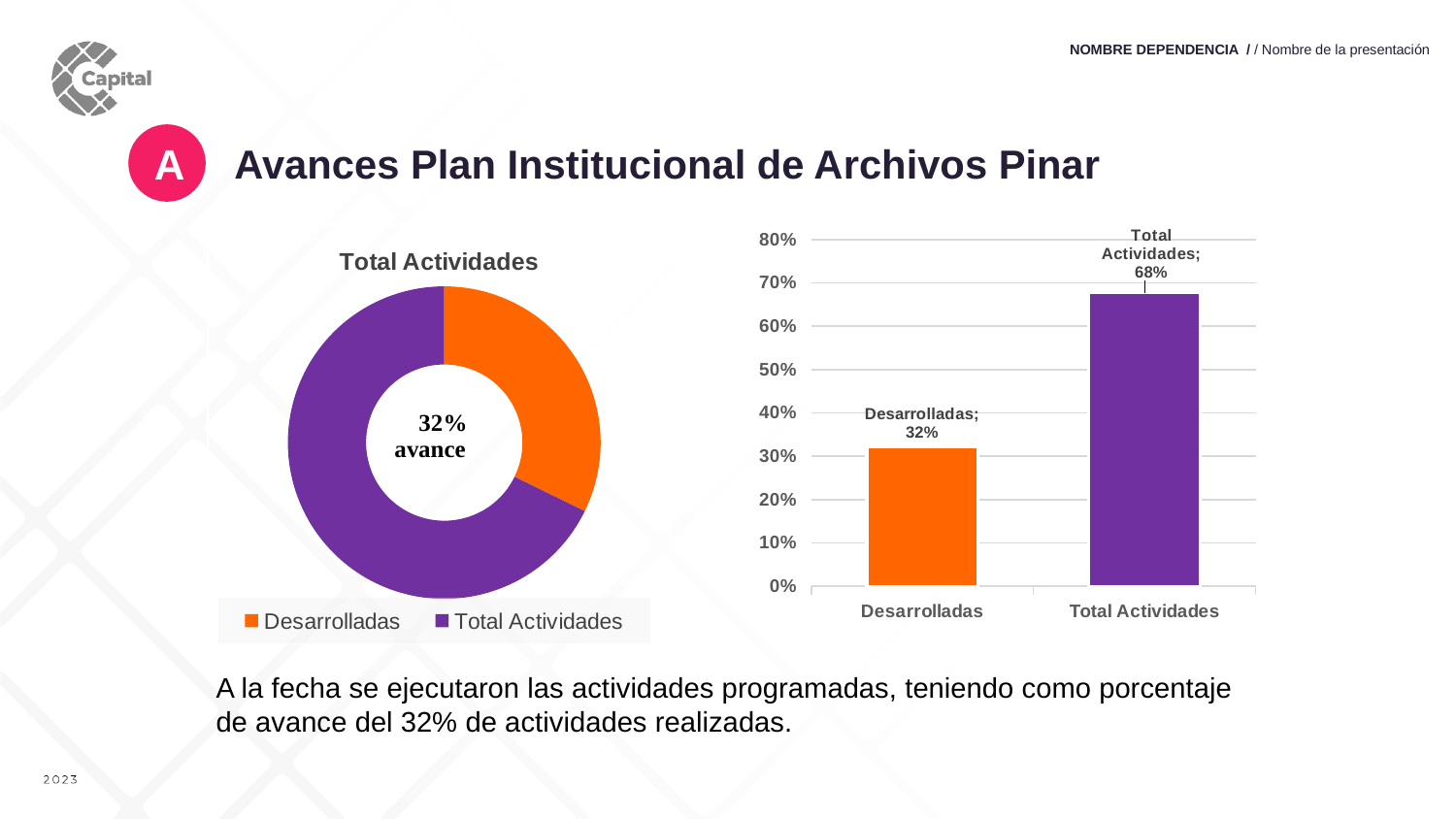

NOMBRE DEPENDENCIA  / / Nombre de la presentación
A
Avances Plan Institucional de Archivos Pinar

### Chart

| Category | Total Actividades |
|---|---|
| Desarrolladas | 0.3222222222222222 |
| Total Actividades | 0.6777777777777778 |

### Chart:

| Category | Total Actividades |
|---|---|
| Desarrolladas | 0.3222222222222222 |
| Total Actividades | 0.6777777777777778 |
A la fecha se ejecutaron las actividades programadas, teniendo como porcentaje de avance del 32% de actividades realizadas.